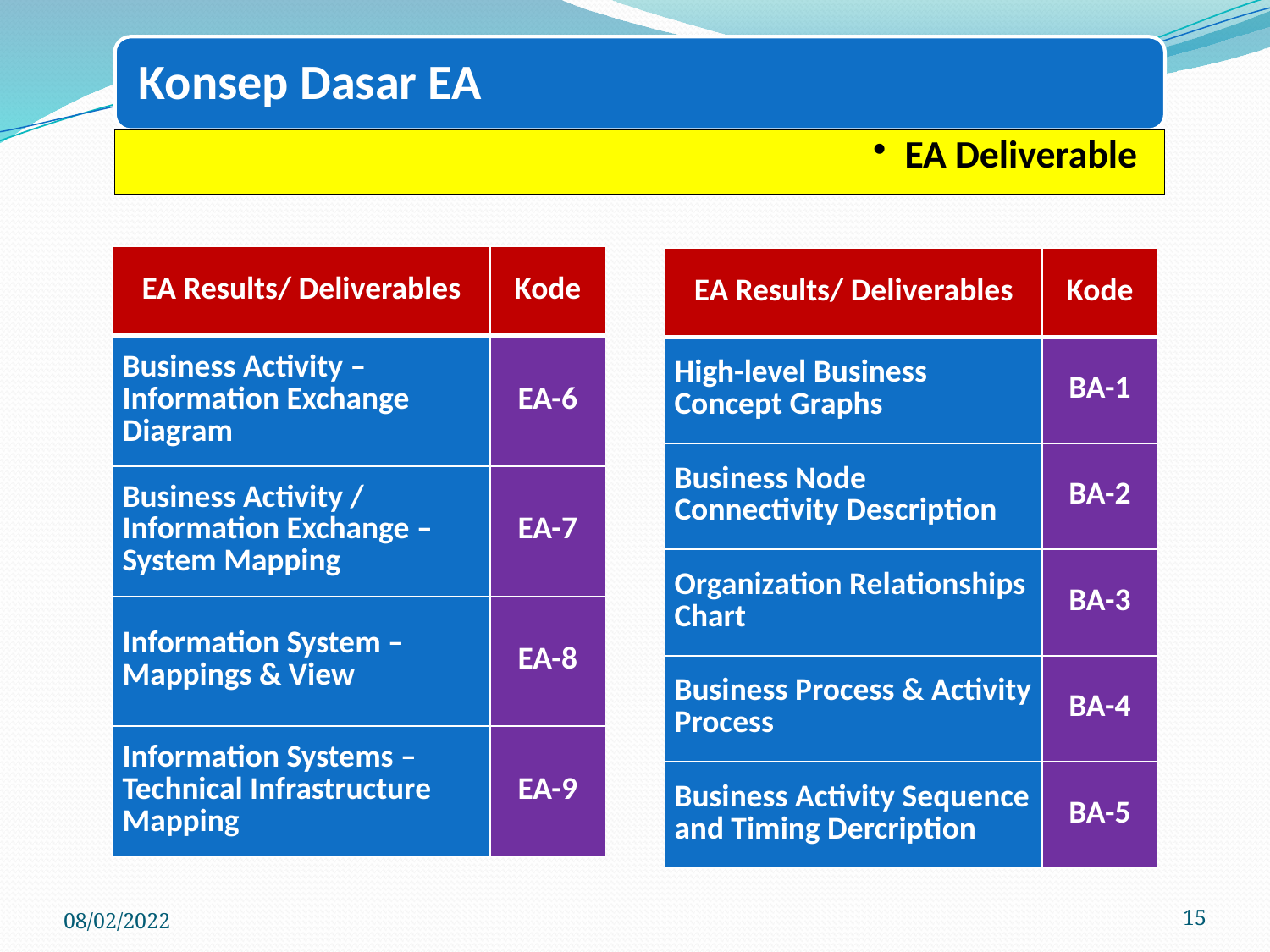

Konsep Dasar EA
EA Deliverable
| EA Results/ Deliverables | Kode |
| --- | --- |
| Business Activity – Information Exchange Diagram | EA-6 |
| Business Activity / Information Exchange – System Mapping | EA-7 |
| Information System – Mappings & View | EA-8 |
| Information Systems – Technical Infrastructure Mapping | EA-9 |
| EA Results/ Deliverables | Kode |
| --- | --- |
| High-level Business Concept Graphs | BA-1 |
| Business Node Connectivity Description | BA-2 |
| Organization Relationships Chart | BA-3 |
| Business Process & Activity Process | BA-4 |
| Business Activity Sequence and Timing Dercription | BA-5 |
08/02/2022
15